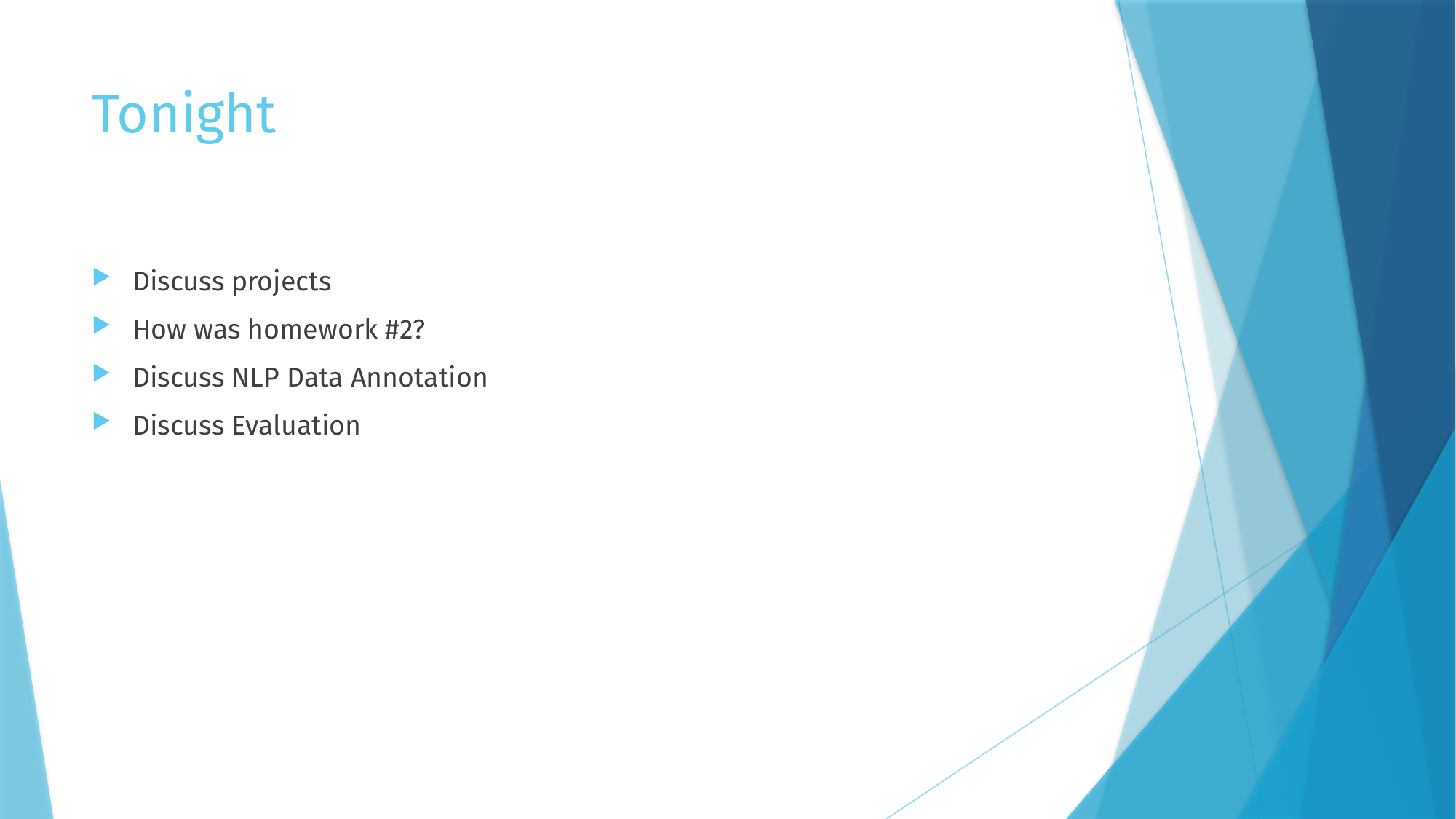

# Tonight
Discuss projects
How was homework #2?
Discuss NLP Data Annotation
Discuss Evaluation